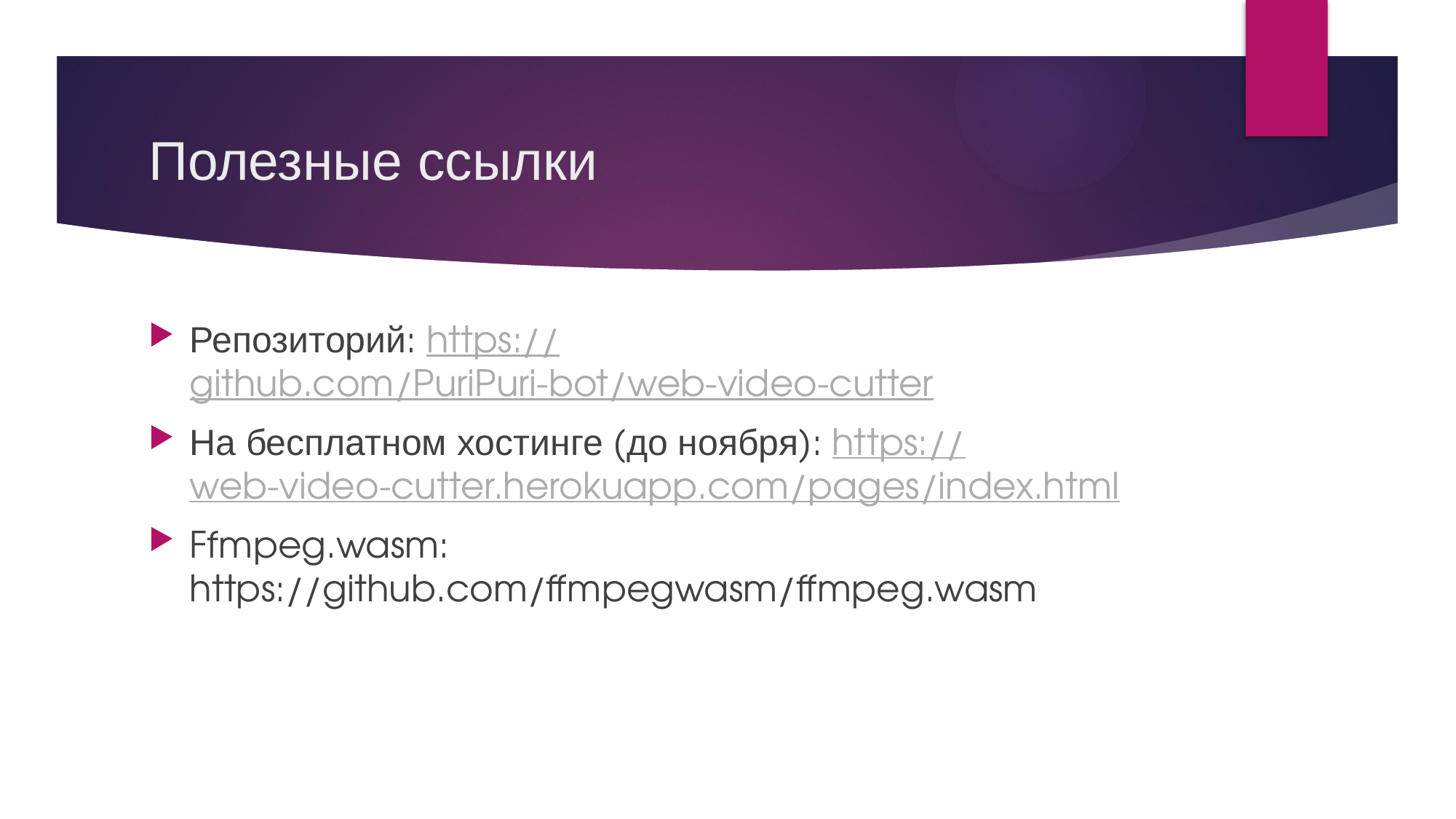

# Полезные ссылки
Репозиторий: https://github.com/PuriPuri-bot/web-video-cutter
На бесплатном хостинге (до ноября): https://web-video-cutter.herokuapp.com/pages/index.html
Ffmpeg.wasm: https://github.com/ffmpegwasm/ffmpeg.wasm